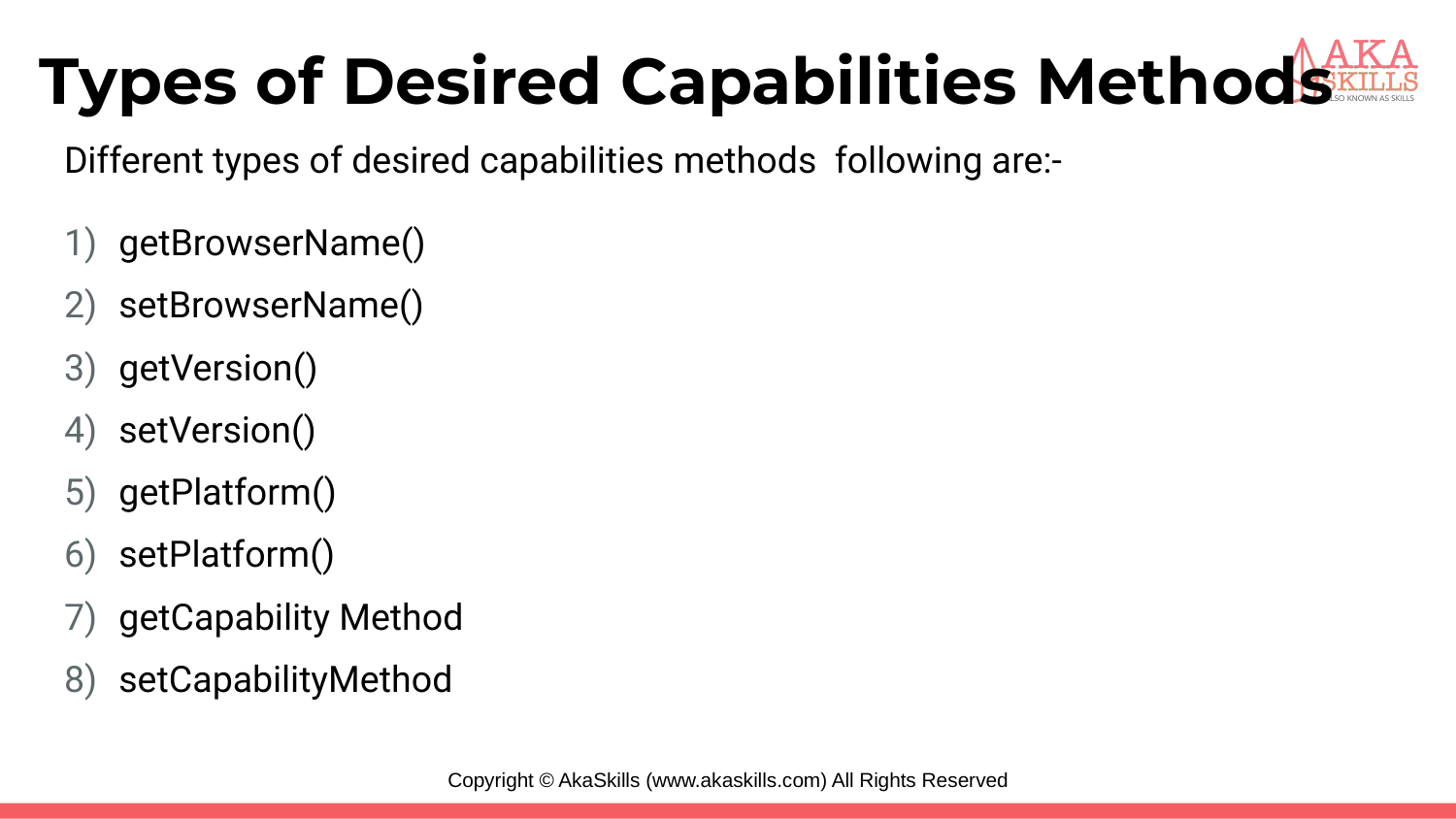

# Types of Desired Capabilities Methods
Different types of desired capabilities methods  following are:-
getBrowserName()
setBrowserName()
getVersion()
setVersion()
getPlatform()
setPlatform()
getCapability Method
setCapabilityMethod